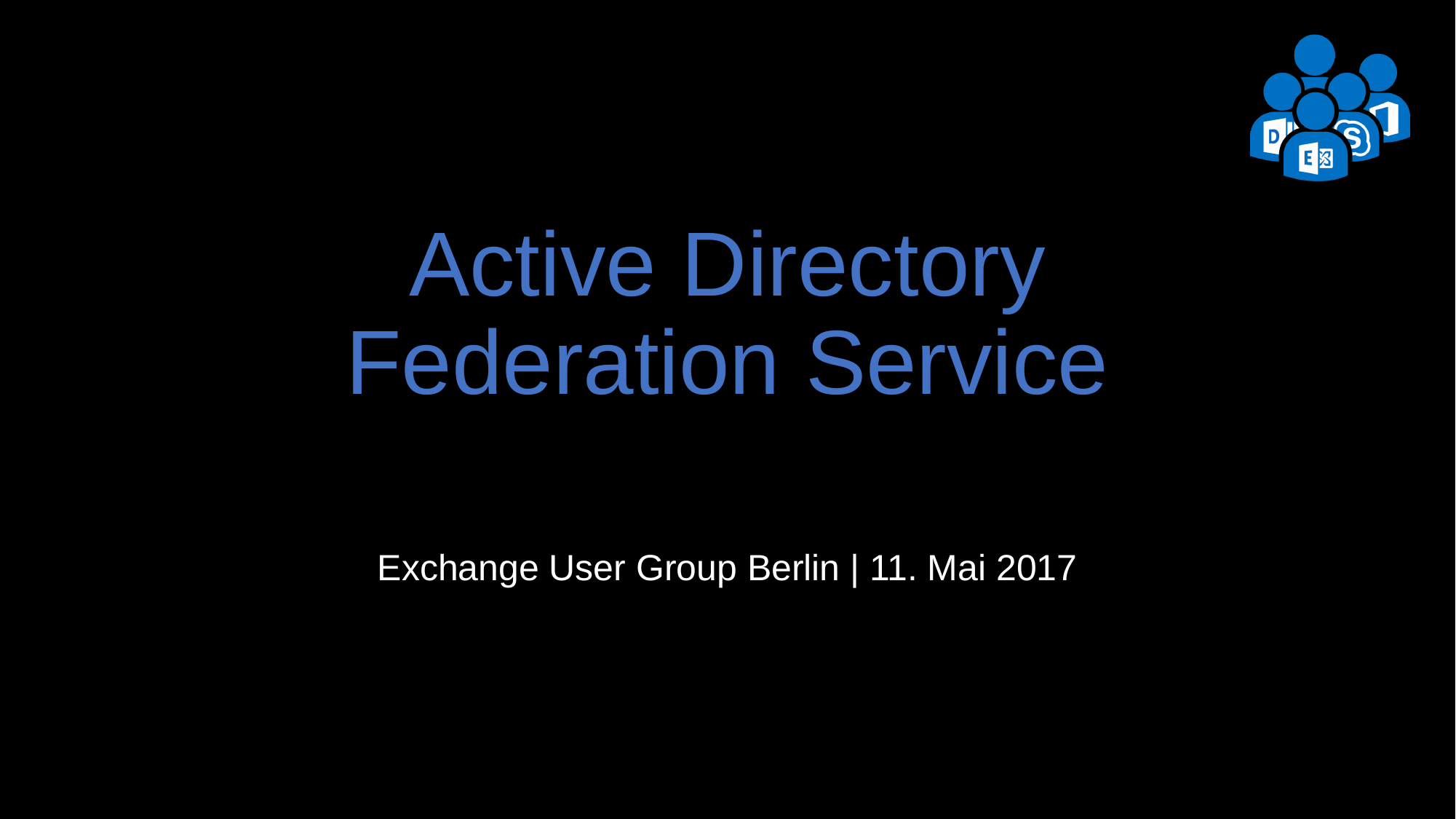

# Active Directory Federation Service

Exchange User Group Berlin | 11. Mai 2017